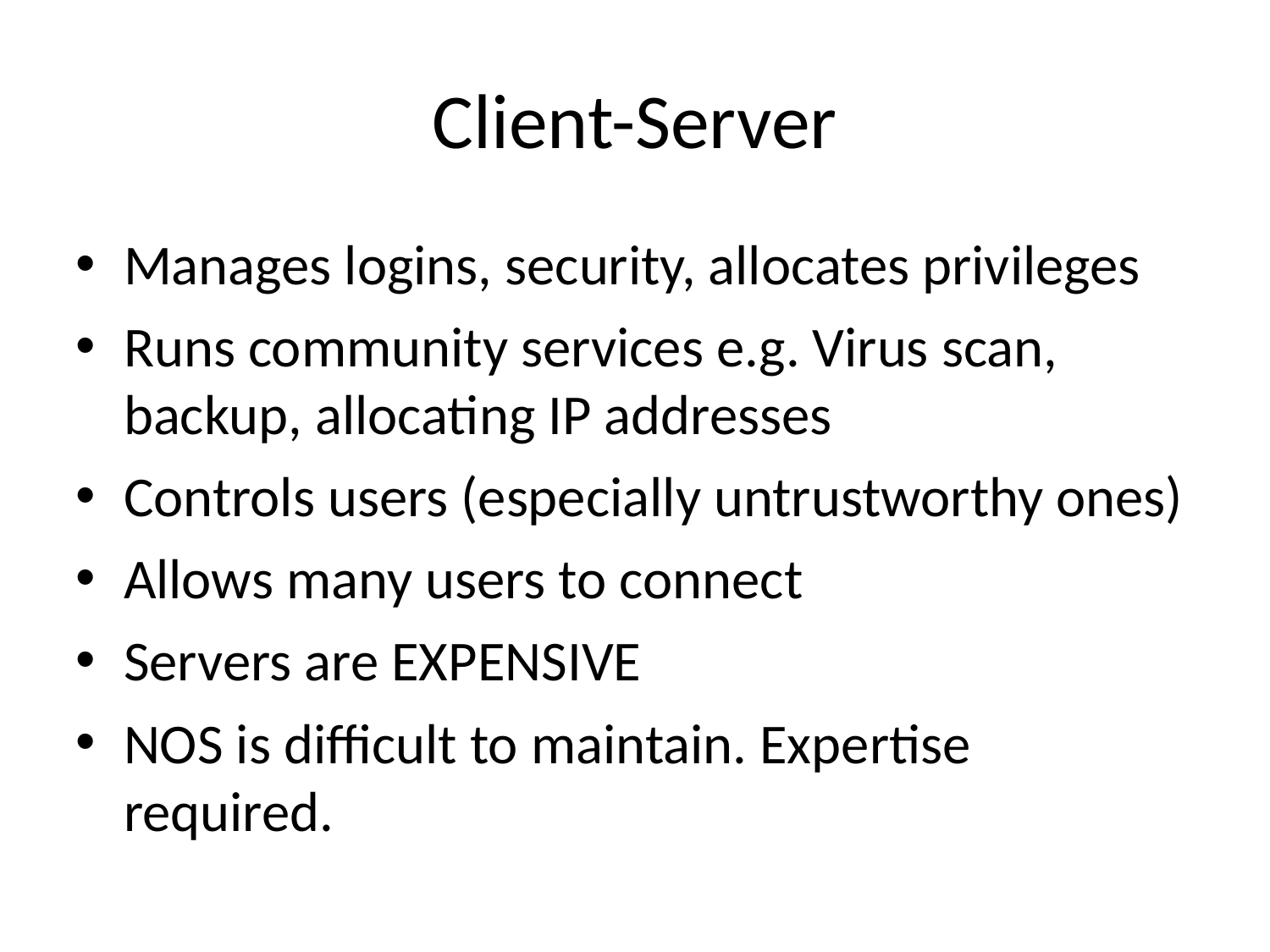

Client-Server
Manages logins, security, allocates privileges
Runs community services e.g. Virus scan, backup, allocating IP addresses
Controls users (especially untrustworthy ones)
Allows many users to connect
Servers are EXPENSIVE
NOS is difficult to maintain. Expertise required.